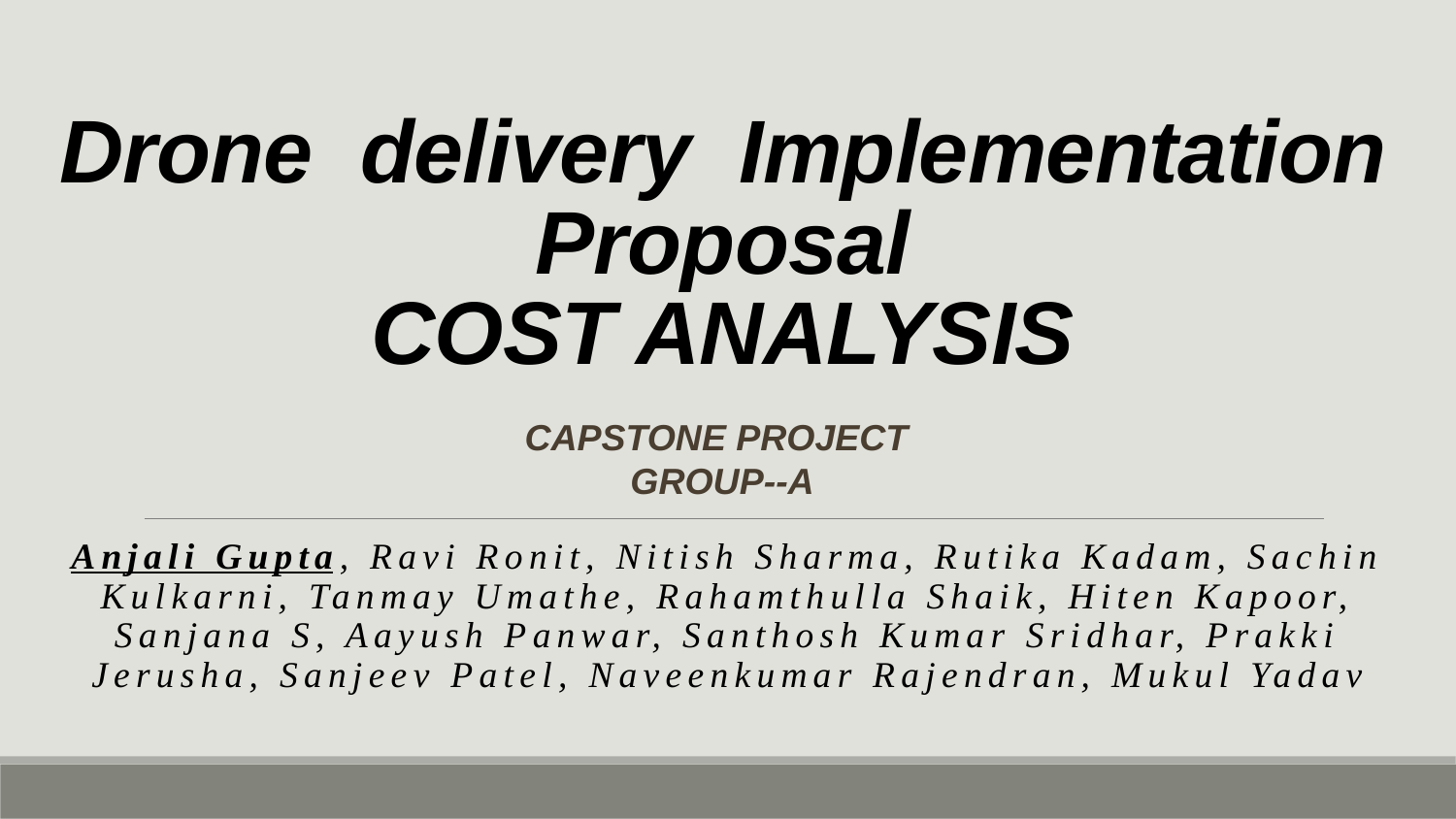

# Drone  delivery  Implementation Proposal COST ANALYSIS
CAPSTONE PROJECT
  GROUP--A
Anjali Gupta, Ravi Ronit, Nitish Sharma, Rutika Kadam, Sachin Kulkarni, Tanmay Umathe, Rahamthulla Shaik, Hiten Kapoor, Sanjana S, Aayush Panwar, Santhosh Kumar Sridhar, Prakki Jerusha, Sanjeev Patel, Naveenkumar Rajendran, Mukul Yadav